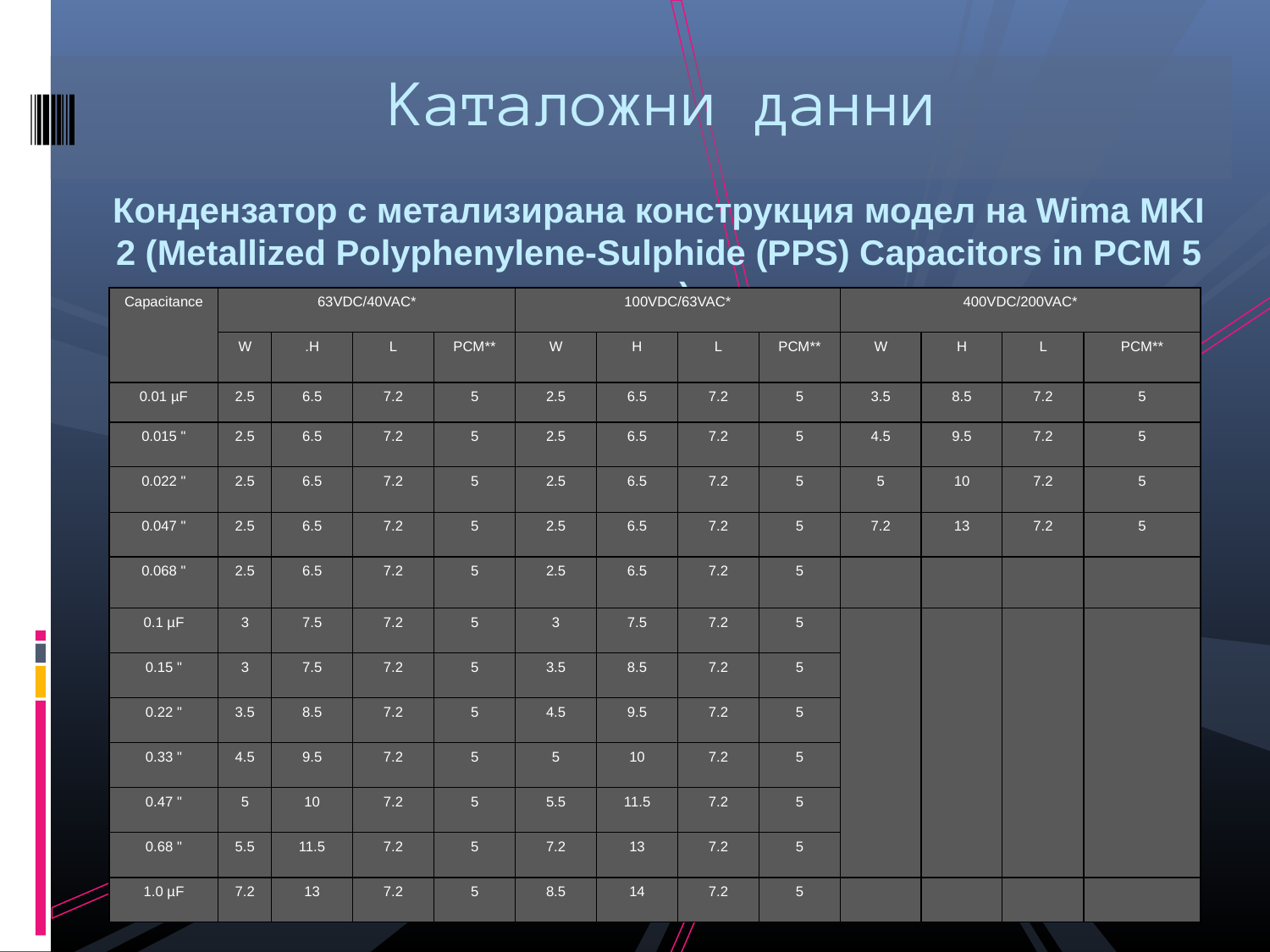

Каталожни данни
Кондензатор с метализирана конструкция модел на Wima MKI 2 (Metallized Polyphenylene-Sulphide (PPS) Capacitors in PCM 5 mm)
| Capacitance | 63VDC/40VAC\* |  |  |  | 100VDC/63VAC\* |  |  |  | 400VDC/200VAC\* |  |  |  |
| --- | --- | --- | --- | --- | --- | --- | --- | --- | --- | --- | --- | --- |
|  | W | .H | L | PCM\*\* | W | H | L | PCM\*\* | W | H | L | PCM\*\* |
| 0.01 µF | 2.5 | 6.5 | 7.2 | 5 | 2.5 | 6.5 | 7.2 | 5 | 3.5 | 8.5 | 7.2 | 5 |
| 0.015 " | 2.5 | 6.5 | 7.2 | 5 | 2.5 | 6.5 | 7.2 | 5 | 4.5 | 9.5 | 7.2 | 5 |
| 0.022 " | 2.5 | 6.5 | 7.2 | 5 | 2.5 | 6.5 | 7.2 | 5 | 5 | 10 | 7.2 | 5 |
| 0.047 " | 2.5 | 6.5 | 7.2 | 5 | 2.5 | 6.5 | 7.2 | 5 | 7.2 | 13 | 7.2 | 5 |
| 0.068 " | 2.5 | 6.5 | 7.2 | 5 | 2.5 | 6.5 | 7.2 | 5 |  |  |  |  |
| 0.1 µF | 3 | 7.5 | 7.2 | 5 | 3 | 7.5 | 7.2 | 5 |  |  |  |  |
| 0.15 " | 3 | 7.5 | 7.2 | 5 | 3.5 | 8.5 | 7.2 | 5 |  |  |  |  |
| 0.22 " | 3.5 | 8.5 | 7.2 | 5 | 4.5 | 9.5 | 7.2 | 5 |  |  |  |  |
| 0.33 " | 4.5 | 9.5 | 7.2 | 5 | 5 | 10 | 7.2 | 5 |  |  |  |  |
| 0.47 " | 5 | 10 | 7.2 | 5 | 5.5 | 11.5 | 7.2 | 5 |  |  |  |  |
| 0.68 " | 5.5 | 11.5 | 7.2 | 5 | 7.2 | 13 | 7.2 | 5 |  |  |  |  |
| 1.0 µF | 7.2 | 13 | 7.2 | 5 | 8.5 | 14 | 7.2 | 5 |  |  |  |  |